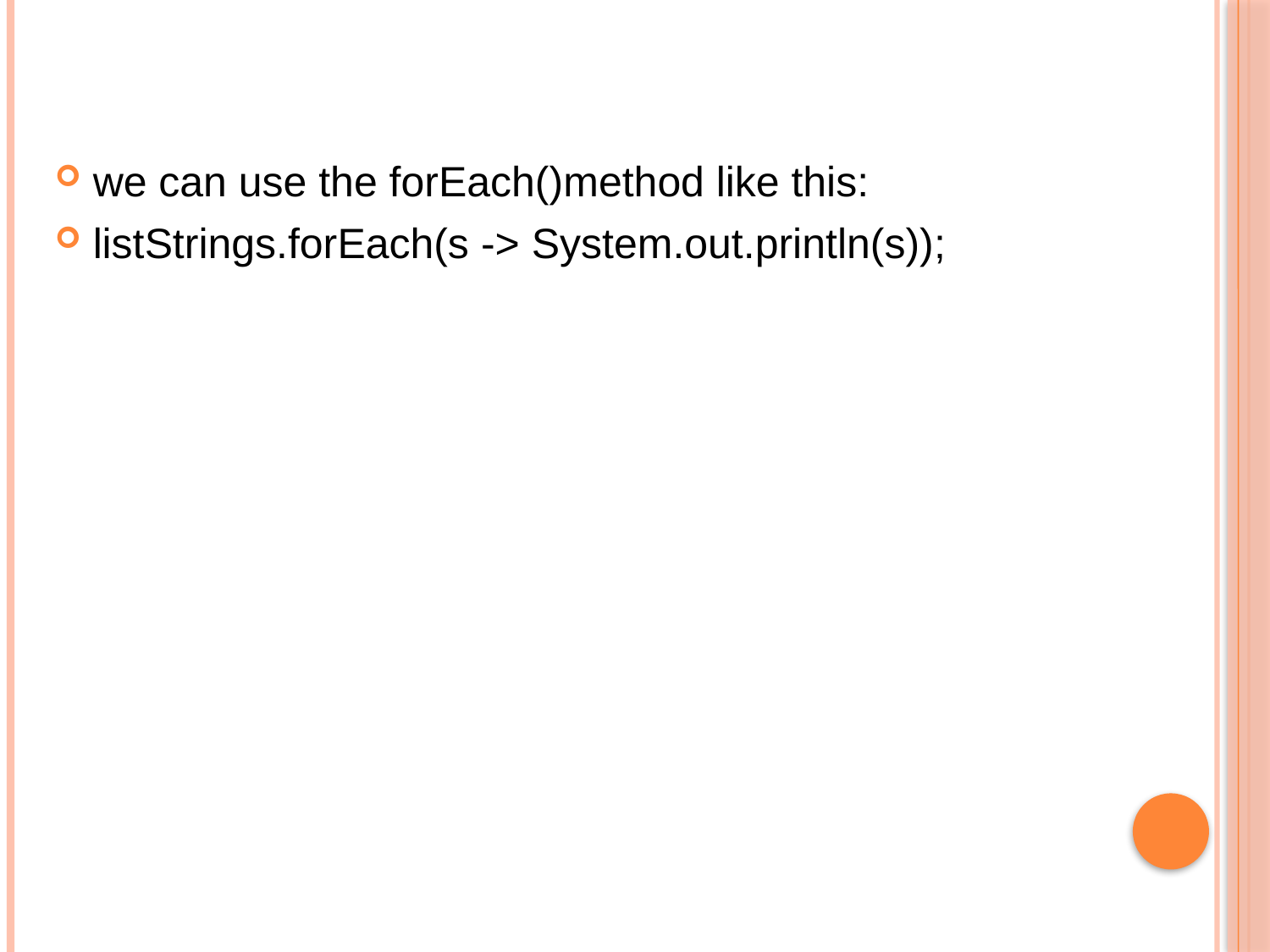

#
we can use the forEach()method like this:
listStrings.forEach(s -> System.out.println(s));